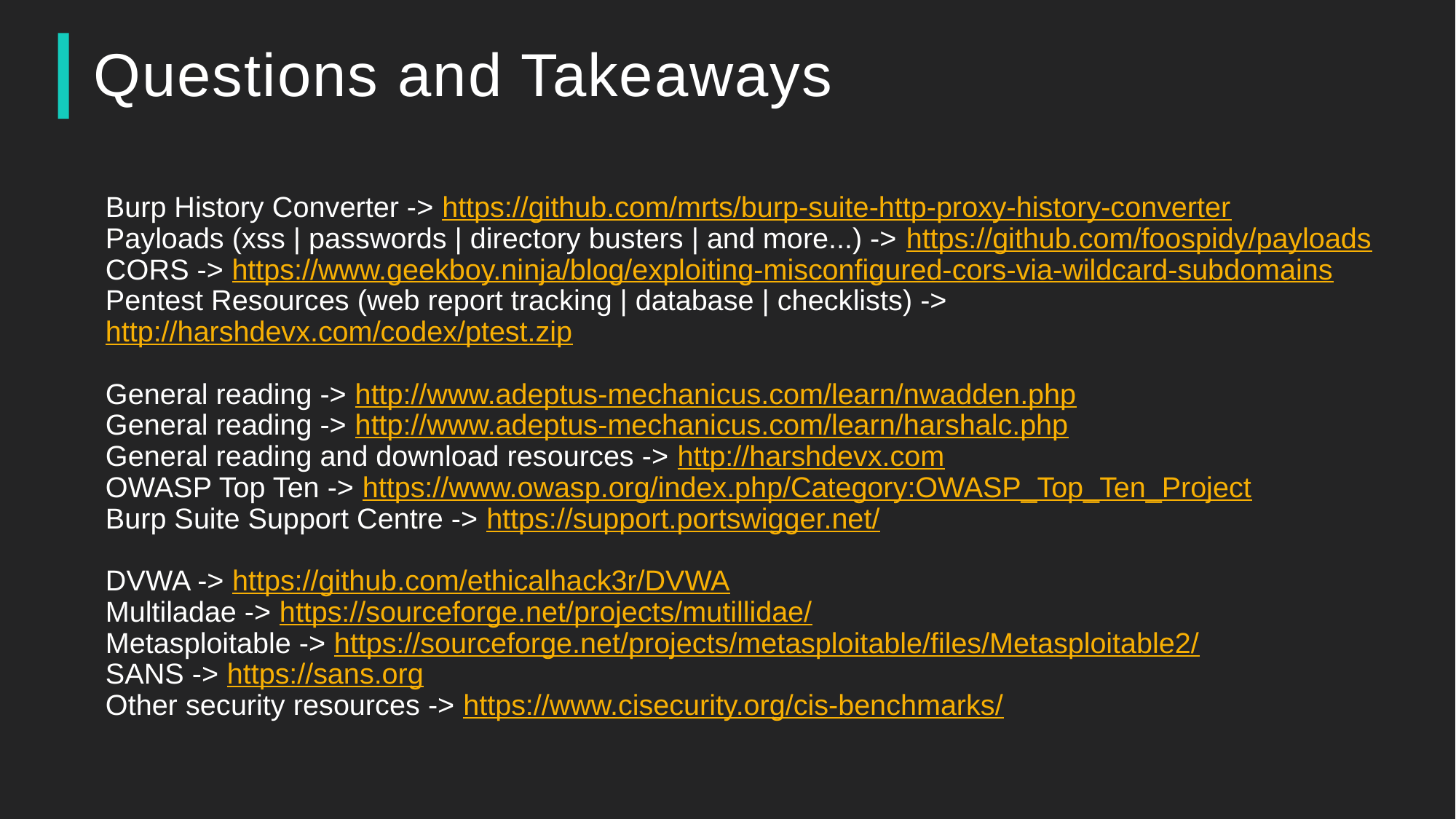

Questions and Takeaways

Burp History Converter -> https://github.com/mrts/burp-suite-http-proxy-history-converter
Payloads (xss | passwords | directory busters | and more...) -> https://github.com/foospidy/payloads
CORS -> https://www.geekboy.ninja/blog/exploiting-misconfigured-cors-via-wildcard-subdomains
Pentest Resources (web report tracking | database | checklists) -> http://harshdevx.com/codex/ptest.zip

General reading -> http://www.adeptus-mechanicus.com/learn/nwadden.php
General reading -> http://www.adeptus-mechanicus.com/learn/harshalc.php
General reading and download resources -> http://harshdevx.com
OWASP Top Ten -> https://www.owasp.org/index.php/Category:OWASP_Top_Ten_Project
Burp Suite Support Centre -> https://support.portswigger.net/

DVWA -> https://github.com/ethicalhack3r/DVWA
Multiladae -> https://sourceforge.net/projects/mutillidae/
Metasploitable -> https://sourceforge.net/projects/metasploitable/files/Metasploitable2/
SANS -> https://sans.org
Other security resources -> https://www.cisecurity.org/cis-benchmarks/